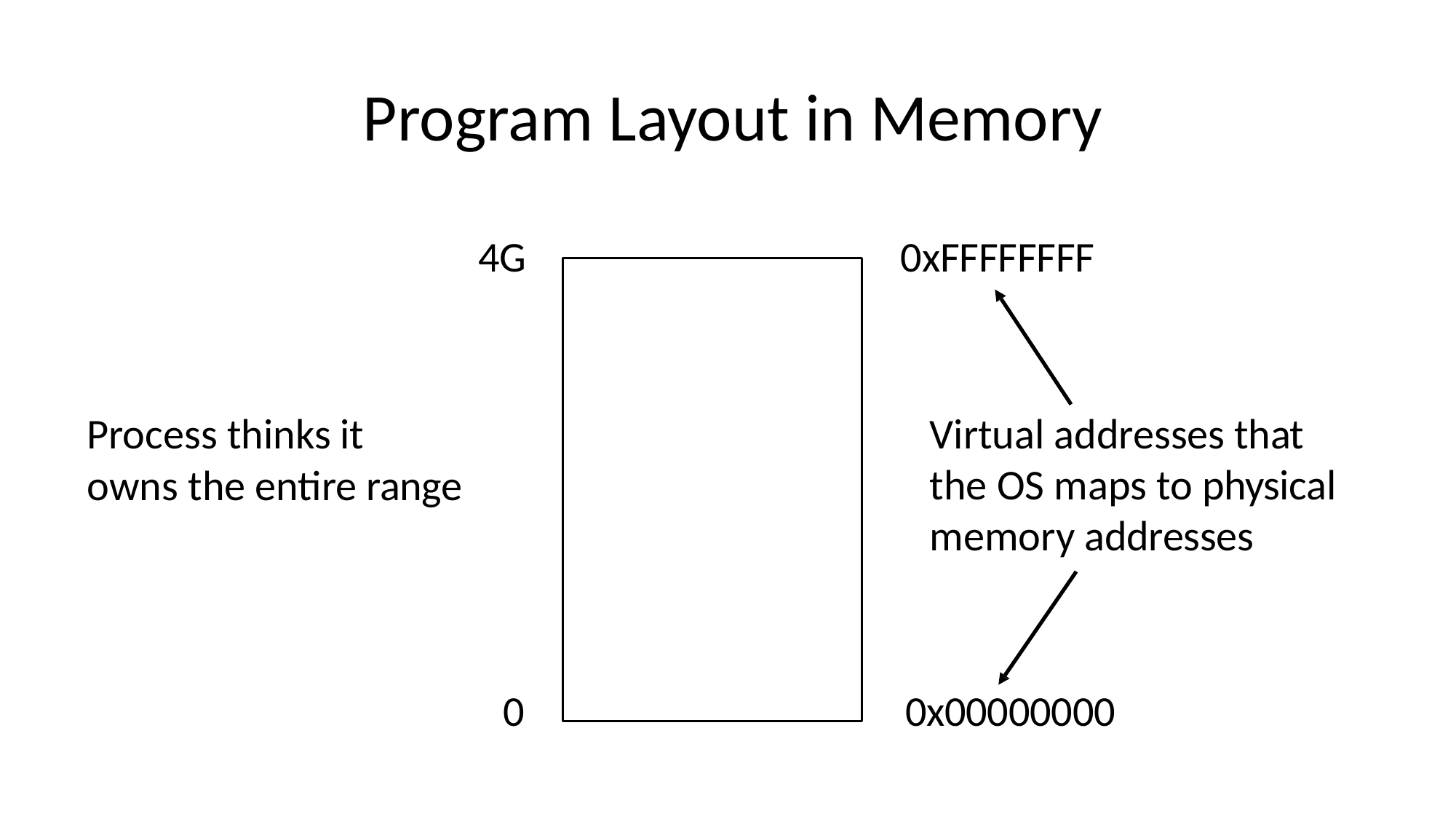

# Program Layout in Memory
4G	0xFFFFFFFF

Process thinks it owns the entire range
Virtual addresses that the OS maps to physical memory addresses

0
0x00000000